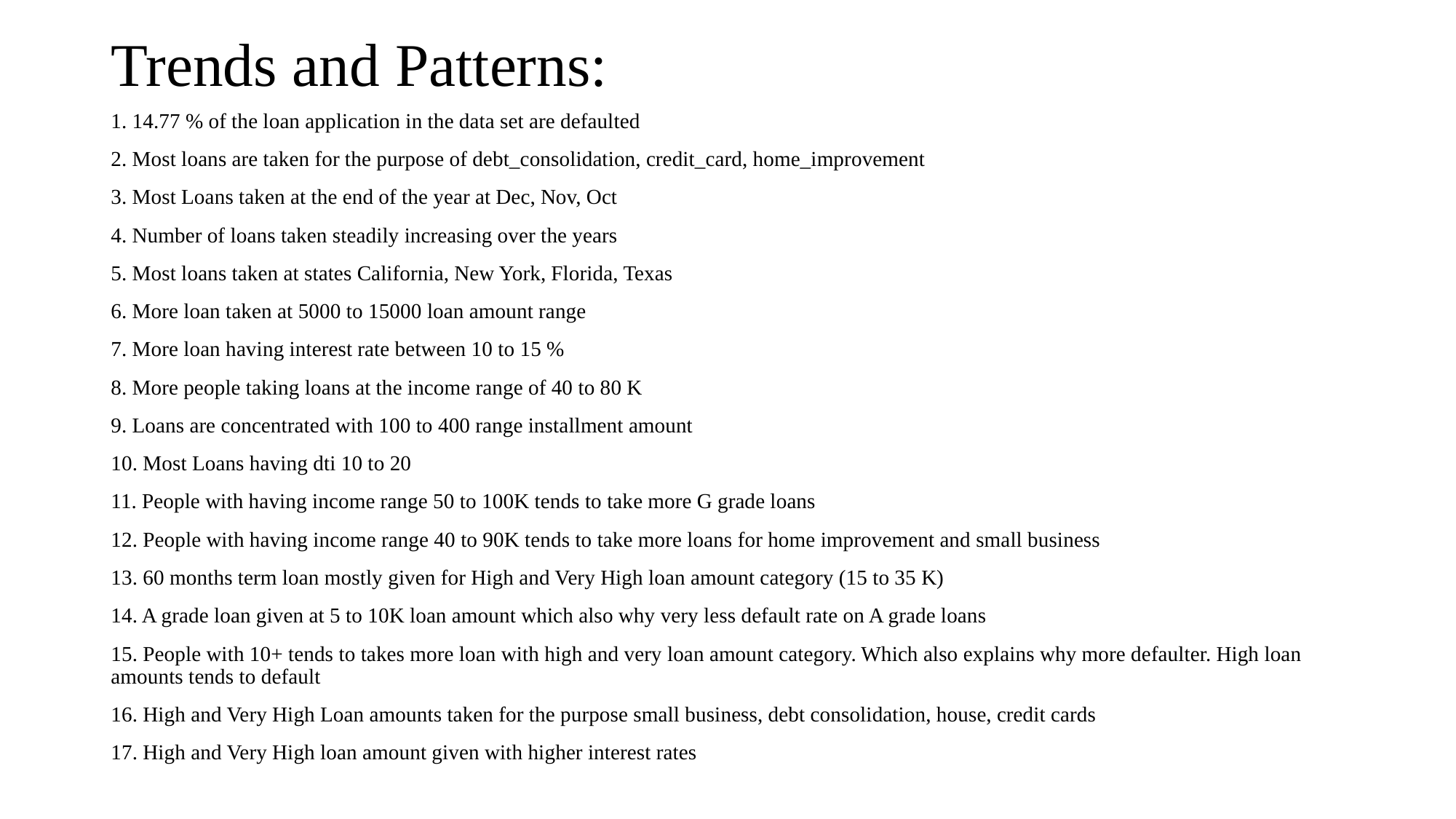

# Trends and Patterns:
1. 14.77 % of the loan application in the data set are defaulted
2. Most loans are taken for the purpose of debt_consolidation, credit_card, home_improvement
3. Most Loans taken at the end of the year at Dec, Nov, Oct
4. Number of loans taken steadily increasing over the years
5. Most loans taken at states California, New York, Florida, Texas
6. More loan taken at 5000 to 15000 loan amount range
7. More loan having interest rate between 10 to 15 %
8. More people taking loans at the income range of 40 to 80 K
9. Loans are concentrated with 100 to 400 range installment amount
10. Most Loans having dti 10 to 20
11. People with having income range 50 to 100K tends to take more G grade loans
12. People with having income range 40 to 90K tends to take more loans for home improvement and small business
13. 60 months term loan mostly given for High and Very High loan amount category (15 to 35 K)
14. A grade loan given at 5 to 10K loan amount which also why very less default rate on A grade loans
15. People with 10+ tends to takes more loan with high and very loan amount category. Which also explains why more defaulter. High loan amounts tends to default
16. High and Very High Loan amounts taken for the purpose small business, debt consolidation, house, credit cards
17. High and Very High loan amount given with higher interest rates